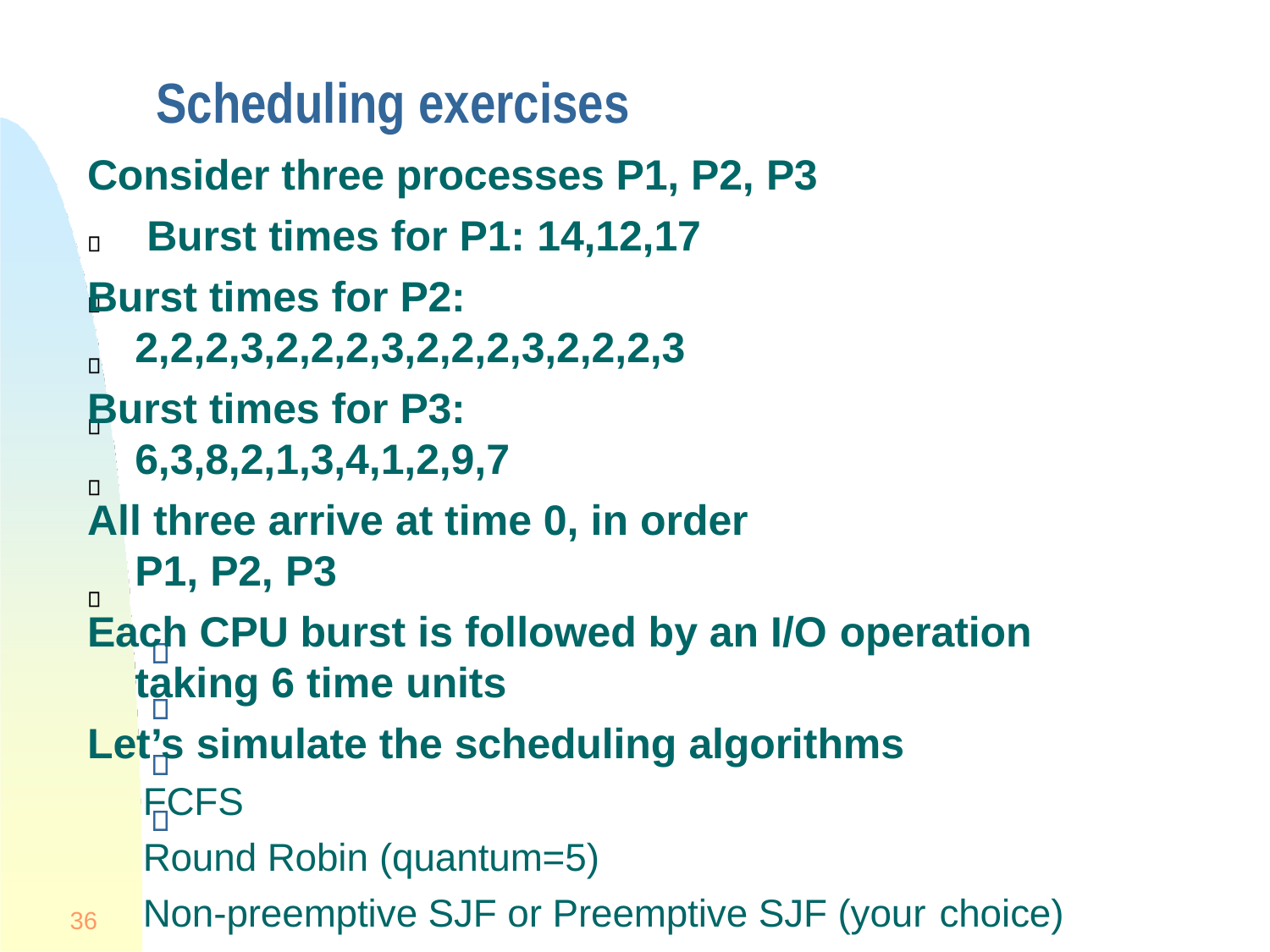

# Scheduling exercises
Consider three processes P1, P2, P3  Burst times for P1: 14,12,17
Burst times for P2: 2,2,2,3,2,2,2,3,2,2,2,3,2,2,2,3
Burst times for P3: 6,3,8,2,1,3,4,1,2,9,7
All three arrive at time 0, in order P1, P2, P3
Each CPU burst is followed by an I/O operation  taking 6 time units
Let’s simulate the scheduling algorithms
FCFS
Round Robin (quantum=5)
Non-preemptive SJF or Preemptive SJF (your choice)
Round robin (quantum=5) with Priority scheduling,  priorities are P2=P3>P1

36